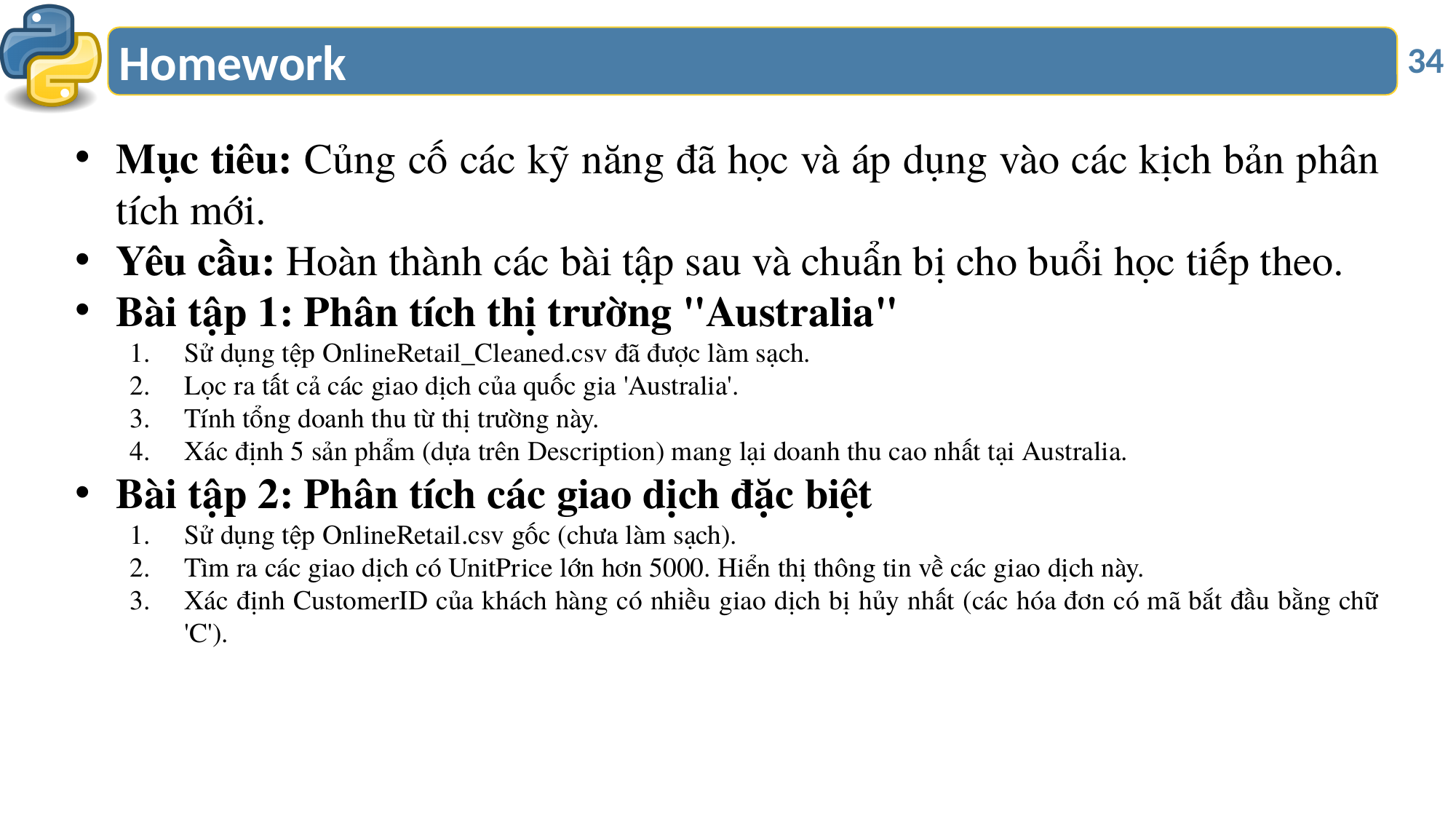

# Homework
34
Mục tiêu: Củng cố các kỹ năng đã học và áp dụng vào các kịch bản phân tích mới.
Yêu cầu: Hoàn thành các bài tập sau và chuẩn bị cho buổi học tiếp theo.
Bài tập 1: Phân tích thị trường "Australia"
Sử dụng tệp OnlineRetail_Cleaned.csv đã được làm sạch.
Lọc ra tất cả các giao dịch của quốc gia 'Australia'.
Tính tổng doanh thu từ thị trường này.
Xác định 5 sản phẩm (dựa trên Description) mang lại doanh thu cao nhất tại Australia.
Bài tập 2: Phân tích các giao dịch đặc biệt
Sử dụng tệp OnlineRetail.csv gốc (chưa làm sạch).
Tìm ra các giao dịch có UnitPrice lớn hơn 5000. Hiển thị thông tin về các giao dịch này.
Xác định CustomerID của khách hàng có nhiều giao dịch bị hủy nhất (các hóa đơn có mã bắt đầu bằng chữ 'C').